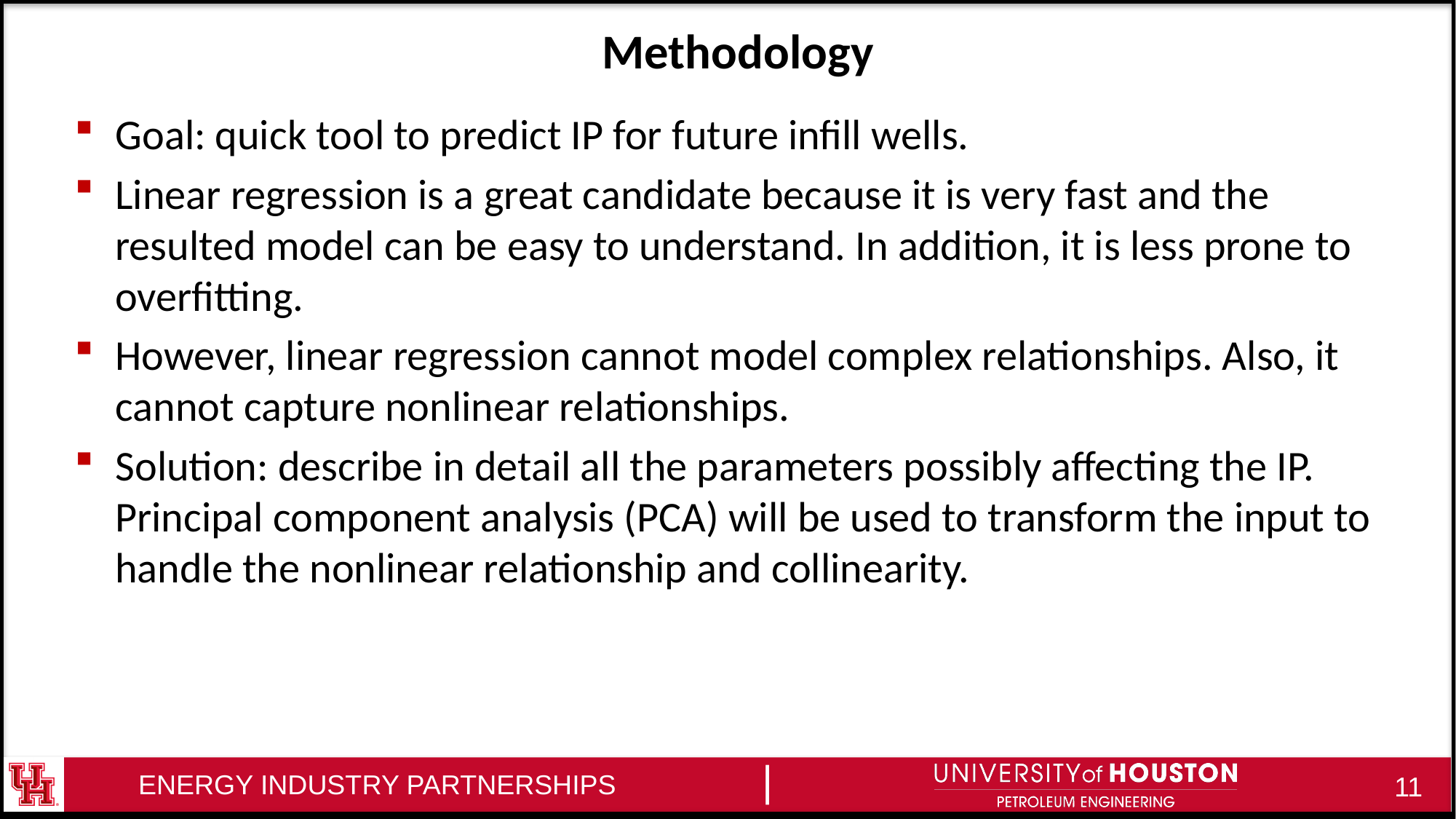

# Methodology
Goal: quick tool to predict IP for future infill wells.
Linear regression is a great candidate because it is very fast and the resulted model can be easy to understand. In addition, it is less prone to overfitting.
However, linear regression cannot model complex relationships. Also, it cannot capture nonlinear relationships.
Solution: describe in detail all the parameters possibly affecting the IP. Principal component analysis (PCA) will be used to transform the input to handle the nonlinear relationship and collinearity.